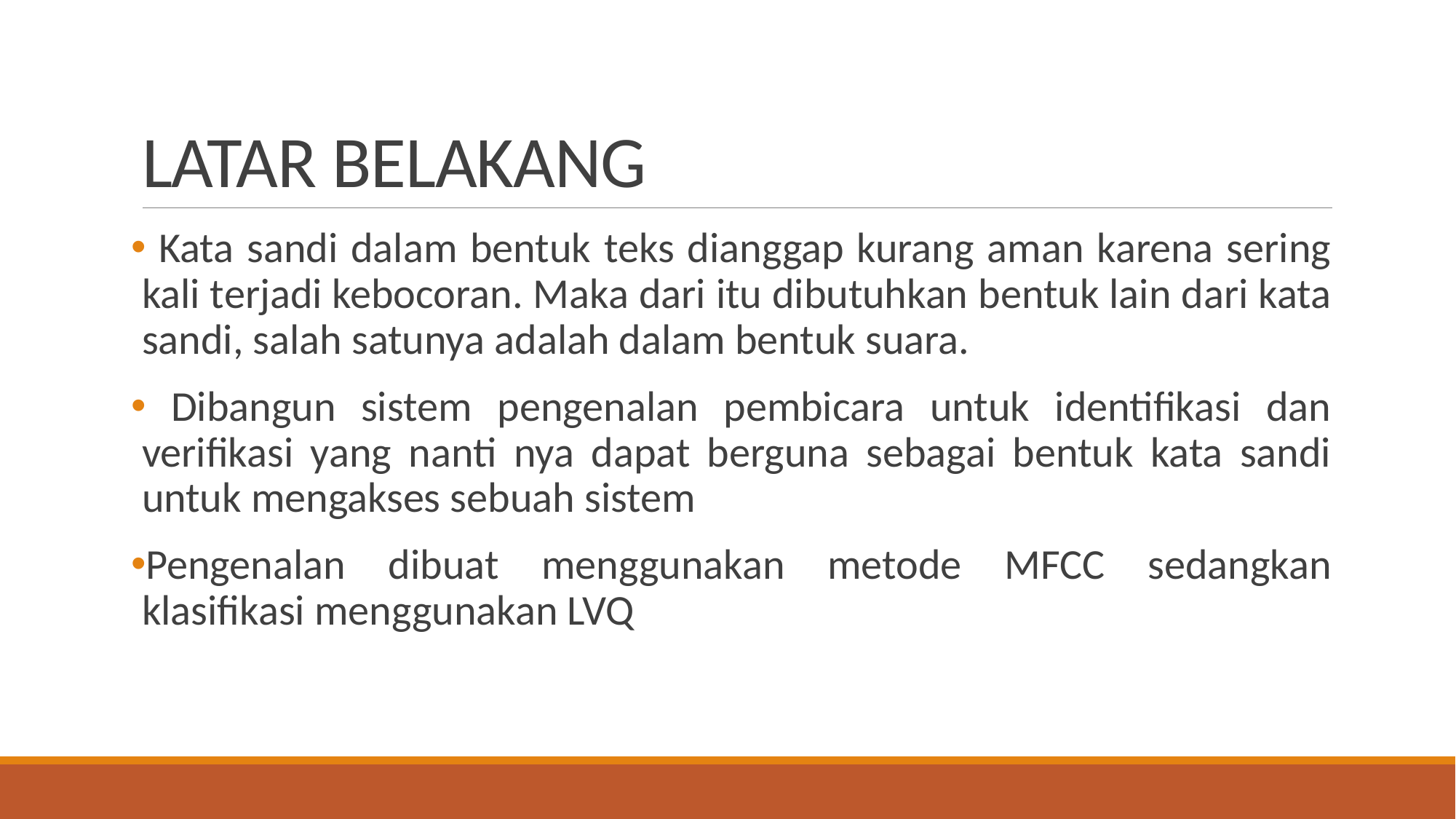

# LATAR BELAKANG
 Kata sandi dalam bentuk teks dianggap kurang aman karena sering kali terjadi kebocoran. Maka dari itu dibutuhkan bentuk lain dari kata sandi, salah satunya adalah dalam bentuk suara.
 Dibangun sistem pengenalan pembicara untuk identifikasi dan verifikasi yang nanti nya dapat berguna sebagai bentuk kata sandi untuk mengakses sebuah sistem
Pengenalan dibuat menggunakan metode MFCC sedangkan klasifikasi menggunakan LVQ